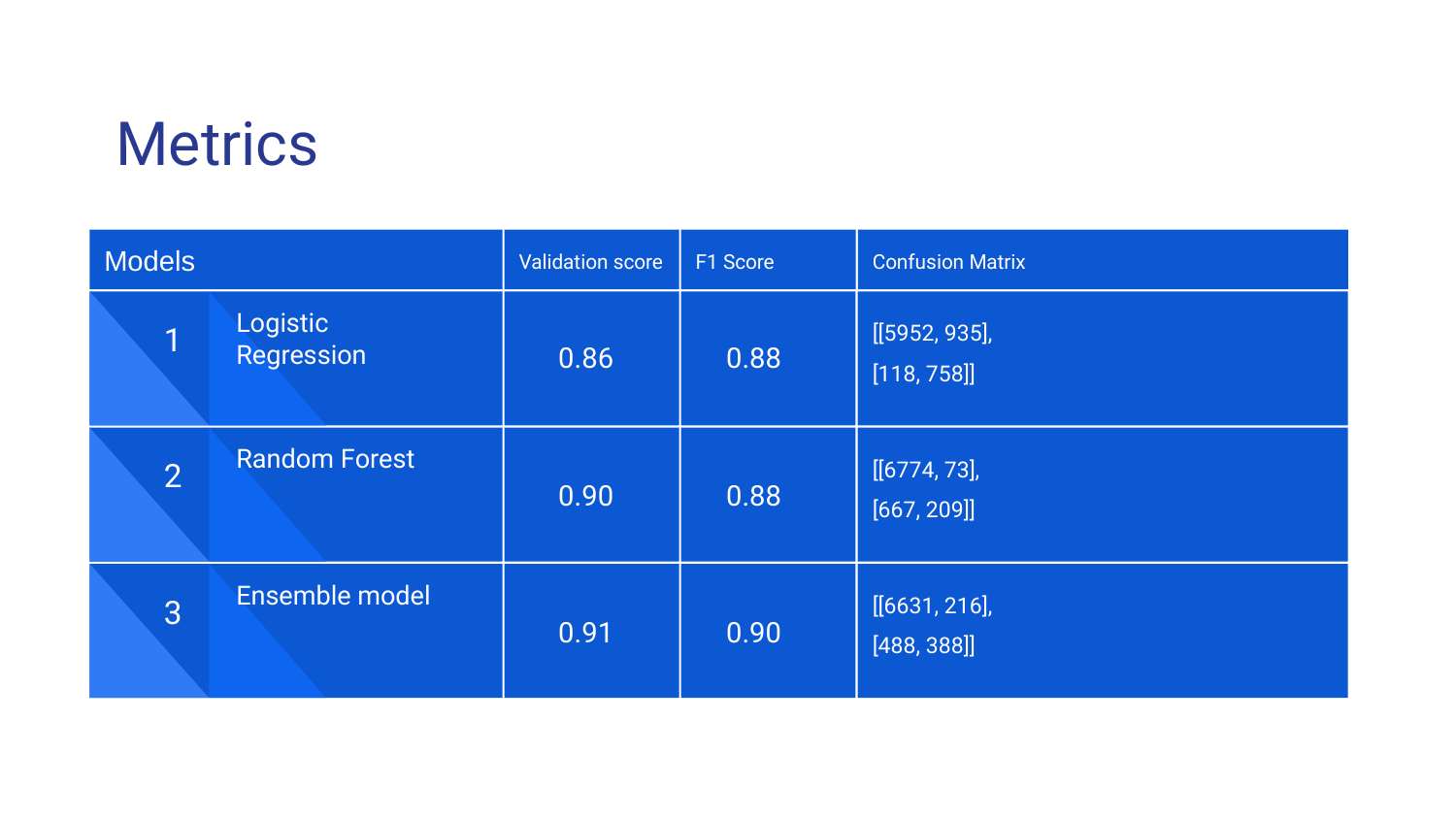

# Metrics
Models
Validation score
F1 Score
Confusion Matrix

[[5952, 935],
[118, 758]]
Logistic Regression
1
0.86
0.88
What features?
Prediction Model

[[6774, 73],
[667, 209]]
Random Forest
2
0.90
0.88

[[6631, 216],
[488, 388]]
Ensemble model
3
0.91
0.90